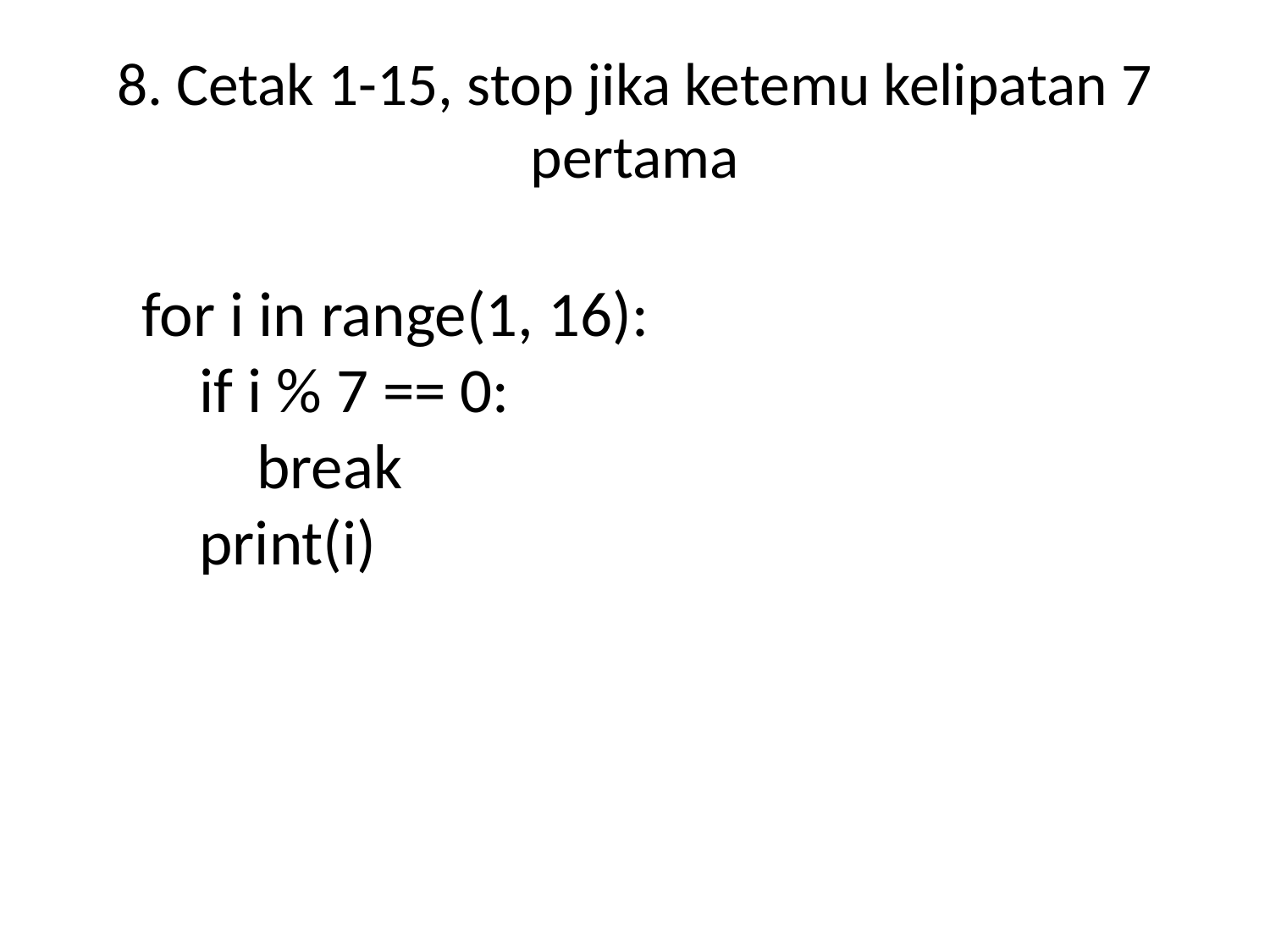

# 8. Cetak 1-15, stop jika ketemu kelipatan 7 pertama

for i in range(1, 16):
    if i % 7 == 0:
        break
    print(i)